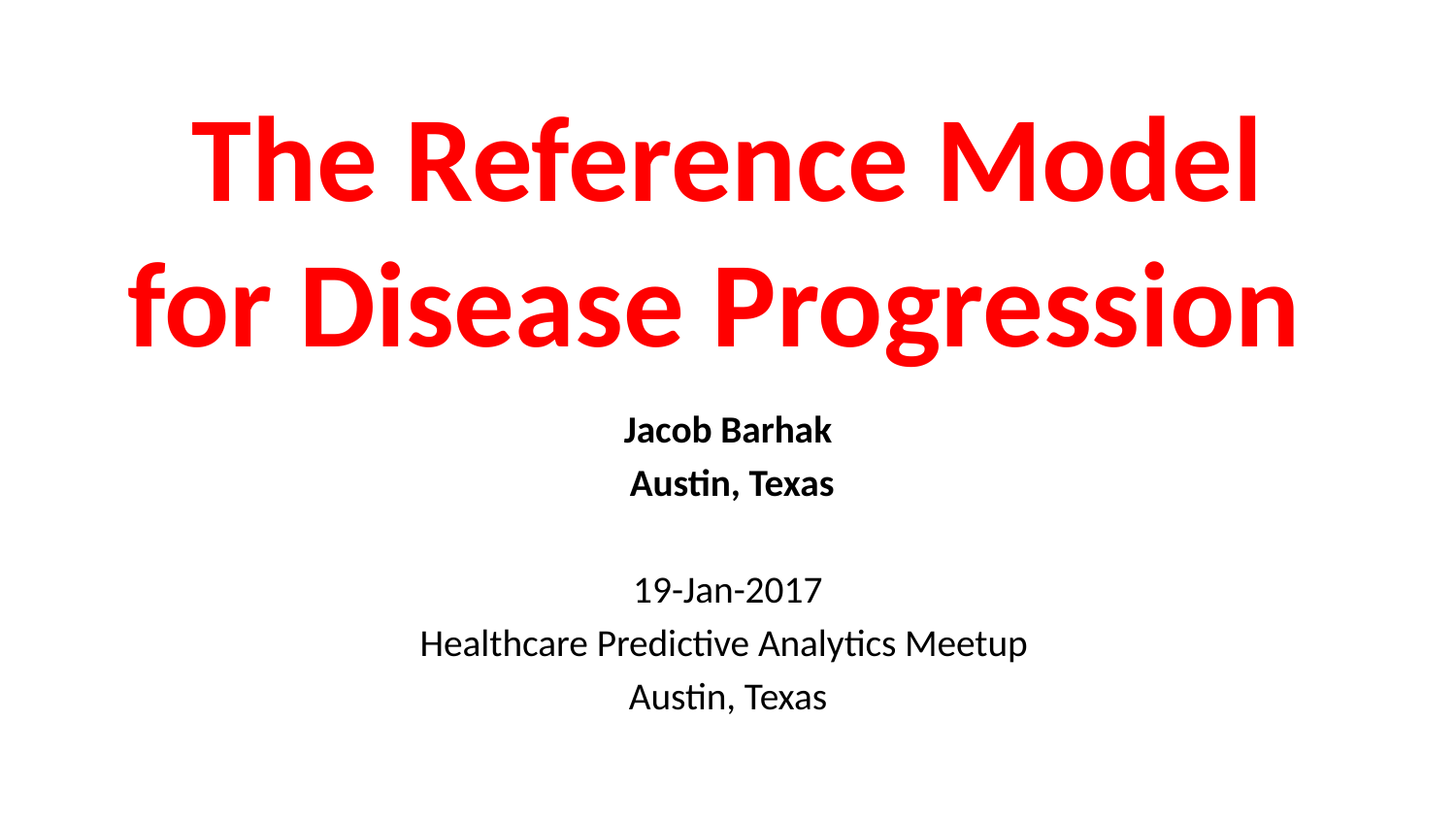

# The Reference Model for Disease Progression
Jacob Barhak
 Austin, Texas

19-Jan-2017
Healthcare Predictive Analytics Meetup
Austin, Texas